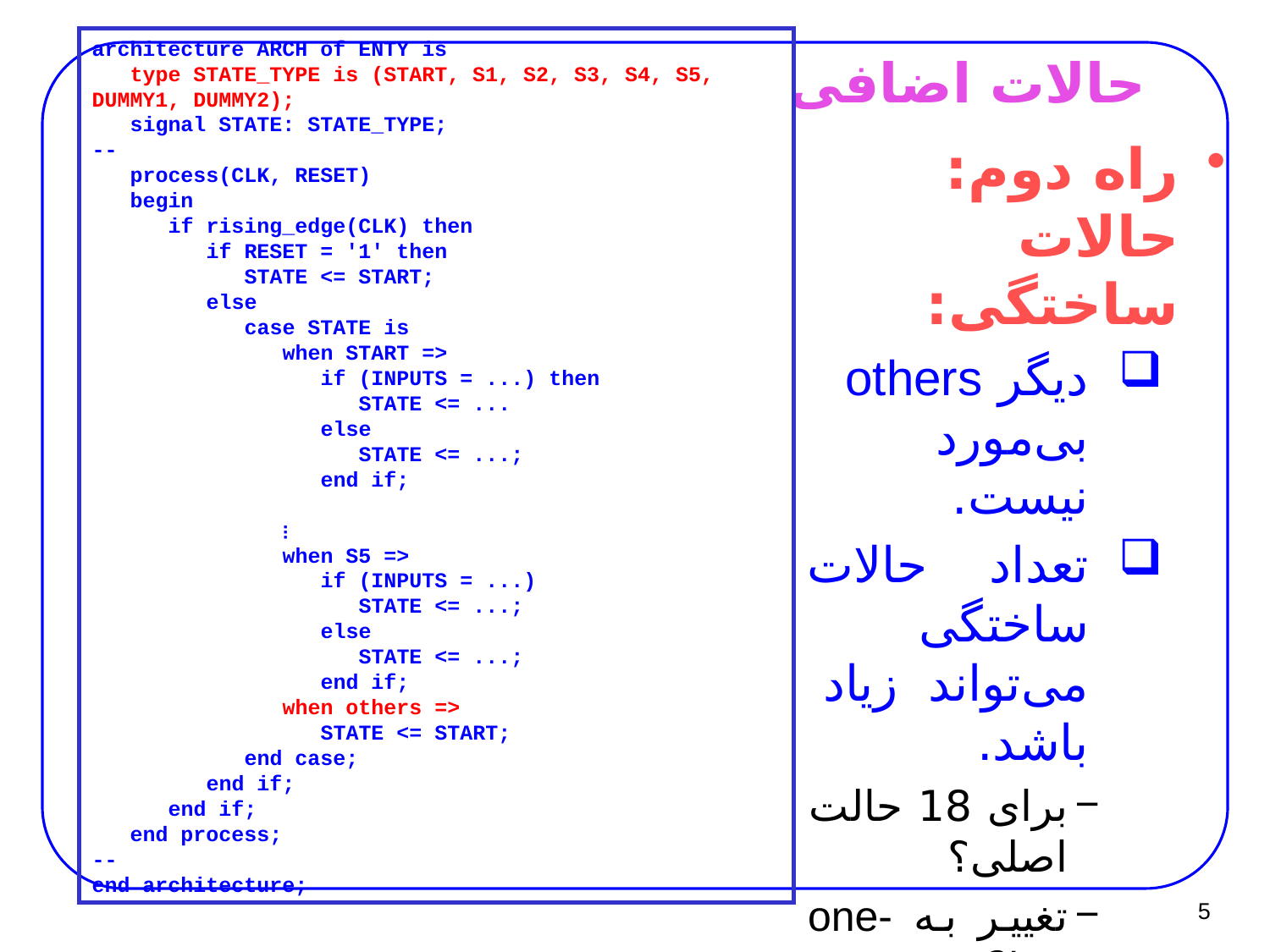

architecture ARCH of ENTY is
   type STATE_TYPE is (START, S1, S2, S3, S4, S5, DUMMY1, DUMMY2);
   signal STATE: STATE_TYPE;
--
   process(CLK, RESET)
   begin
      if rising_edge(CLK) then
         if RESET = '1' then
            STATE <= START;
         else
            case STATE is
               when START =>
                  if (INPUTS = ...) then
                     STATE <= ...
                  else
                     STATE <= ...;
                  end if;

               ⋮
               when S5 =>
                  if (INPUTS = ...)
                     STATE <= ...;
                  else
                     STATE <= ...;
                  end if;
               when others =>
                  STATE <= START;
            end case;
         end if;
      end if;
   end process;
--
end architecture;
# حالات اضافی
راه دوم: حالات ساختگی:
دیگر others بی‌مورد نیست.
تعداد حالات ساختگی می‌تواند زیاد باشد.
برای 18 حالت اصلی؟
تغییر به one-hot?
5